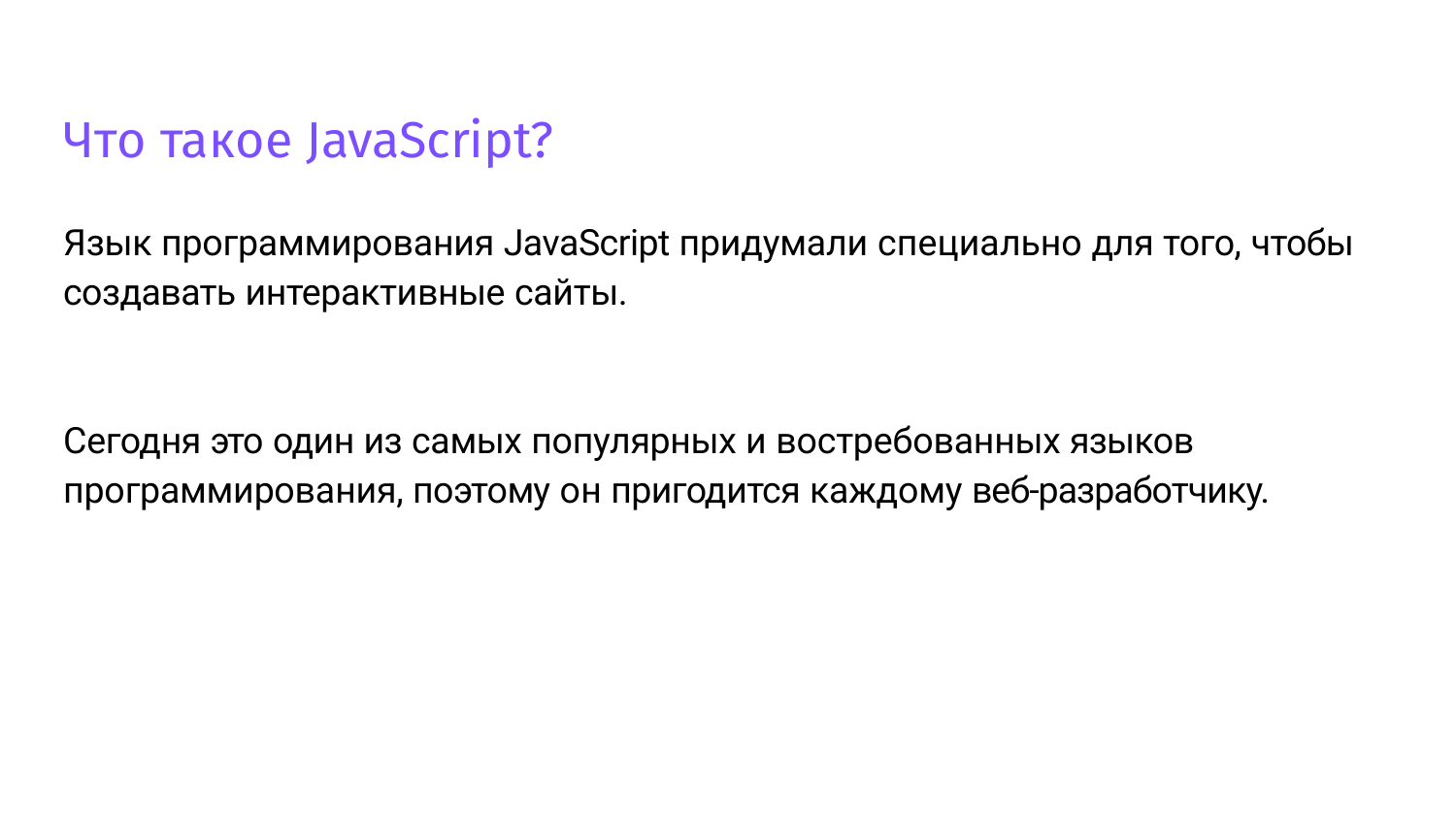

Что такое JavaScript?
Язык программирования JavaScript придумали специально для того, чтобы  создавать интерактивные сайты.

Сегодня это один из самых популярных и востребованных языков  программирования, поэтому он пригодится каждому веб-разработчику.